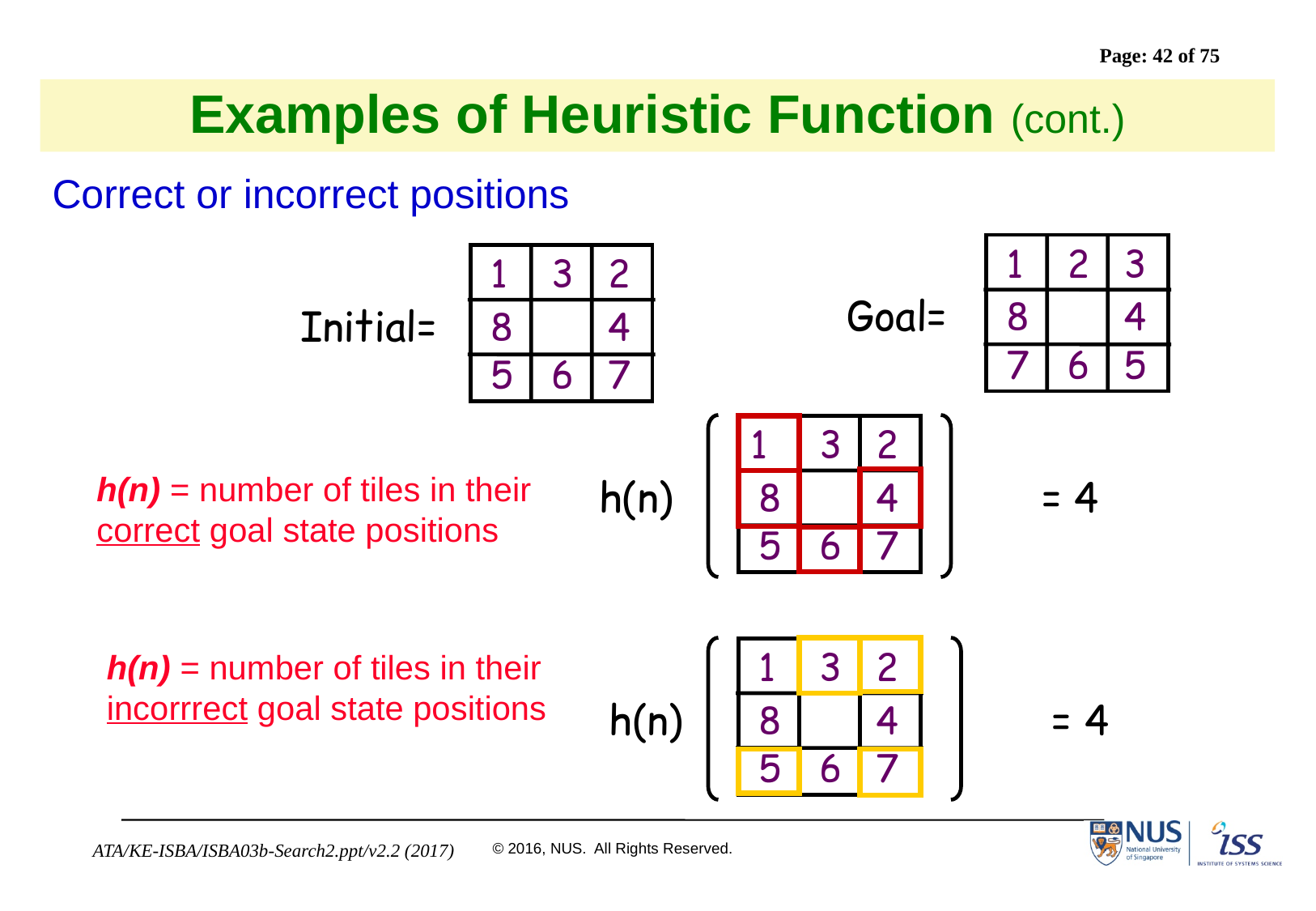

# Examples of Heuristic Function (cont.)
Correct or incorrect positions
1
2
3

8
4
7
6
5
Goal=
1
3
2

8
4
5
6
7
Initial=

1
3
2

8
4
5
6
7

= 4
h(n)
h(n) = number of tiles in their correct goal state positions

1
3
2

8
4
5
6
7

= 4
h(n)
h(n) = number of tiles in their incorrrect goal state positions